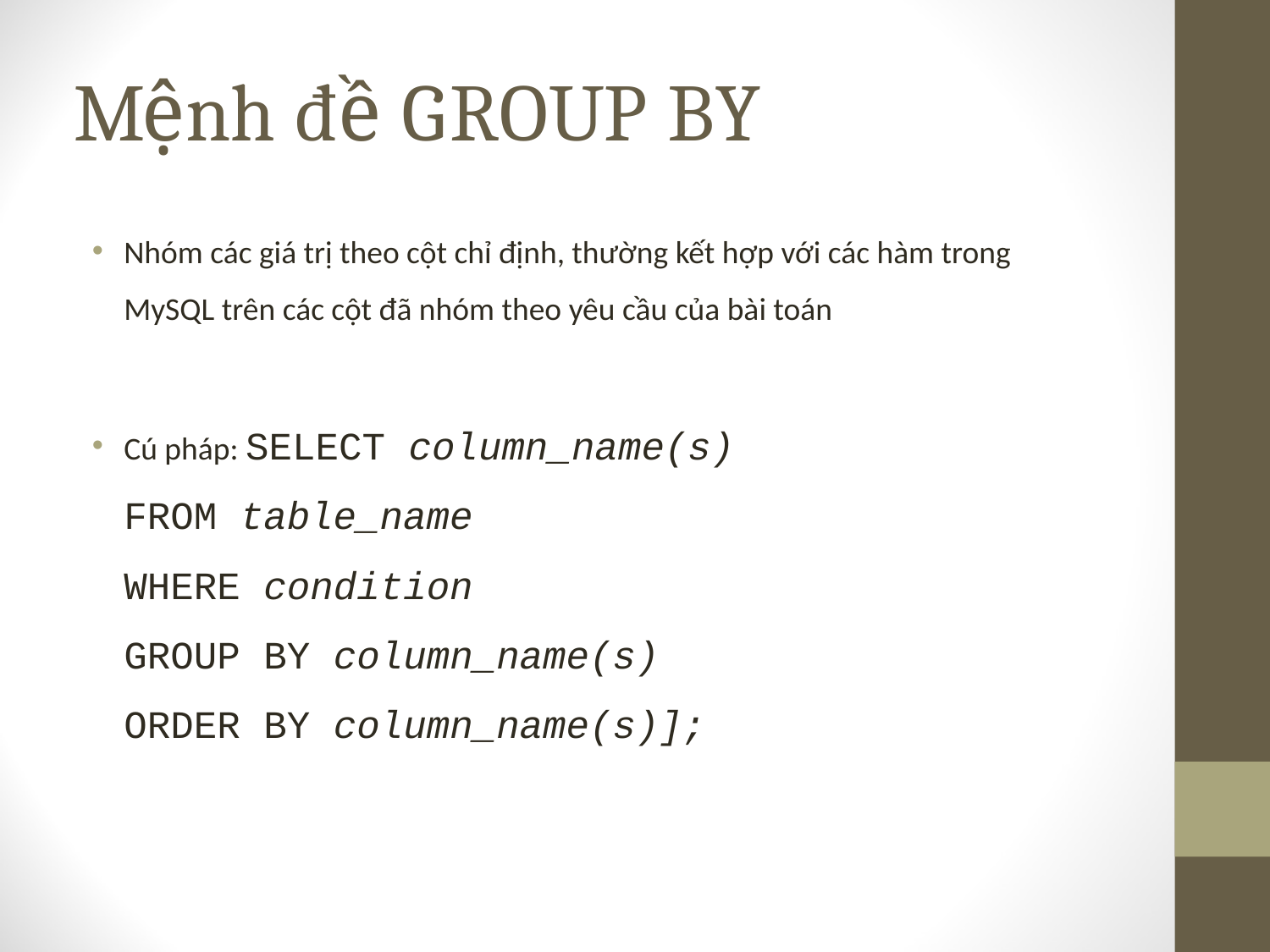

# Mệnh đề GROUP BY
Nhóm các giá trị theo cột chỉ định, thường kết hợp với các hàm trong MySQL trên các cột đã nhóm theo yêu cầu của bài toán

Cú pháp: SELECT column_name(s)
FROM table_name
WHERE condition
GROUP BY column_name(s)
ORDER BY column_name(s)];